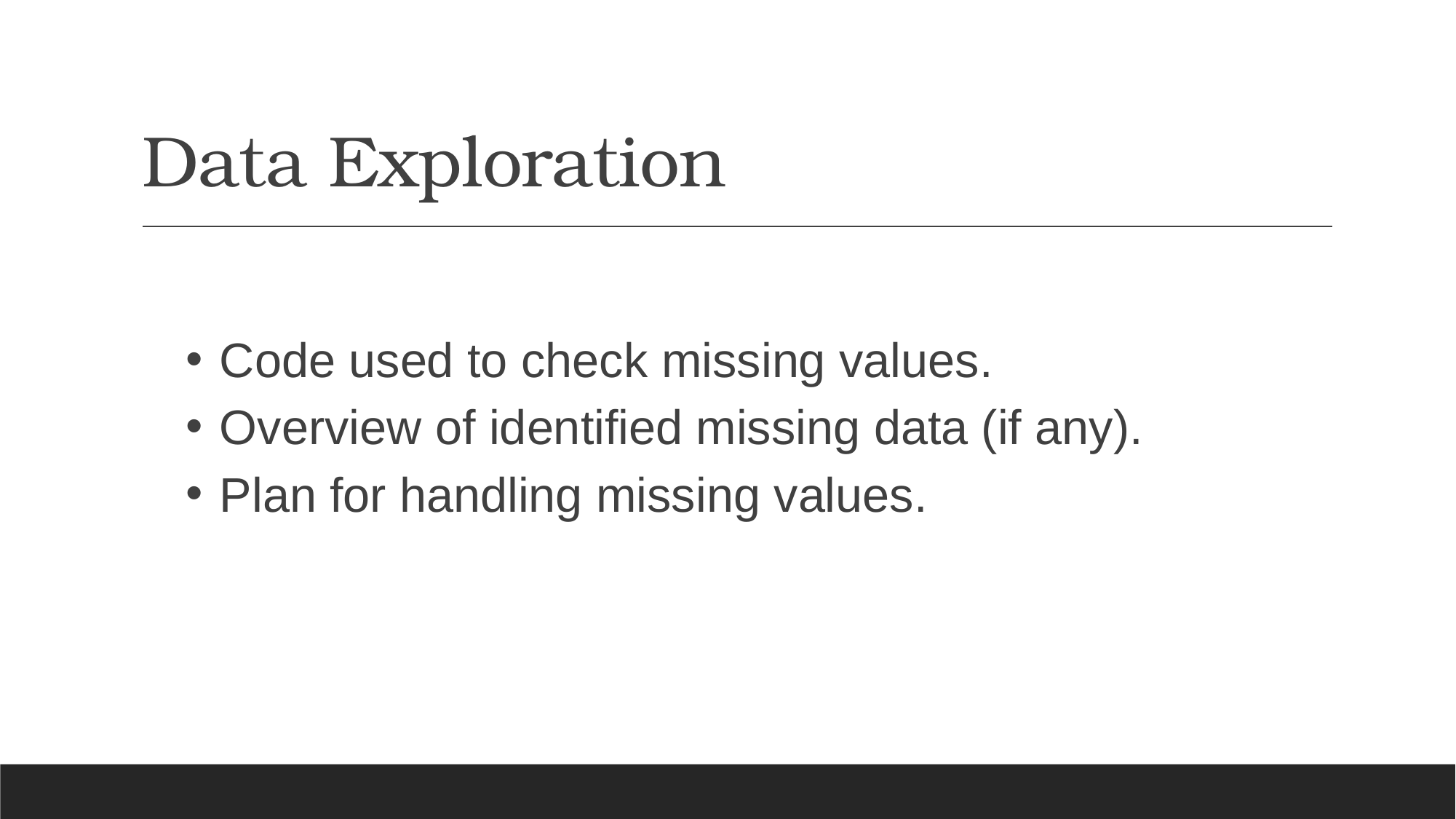

# Data Exploration

Code used to check missing values.
Overview of identified missing data (if any).
Plan for handling missing values.